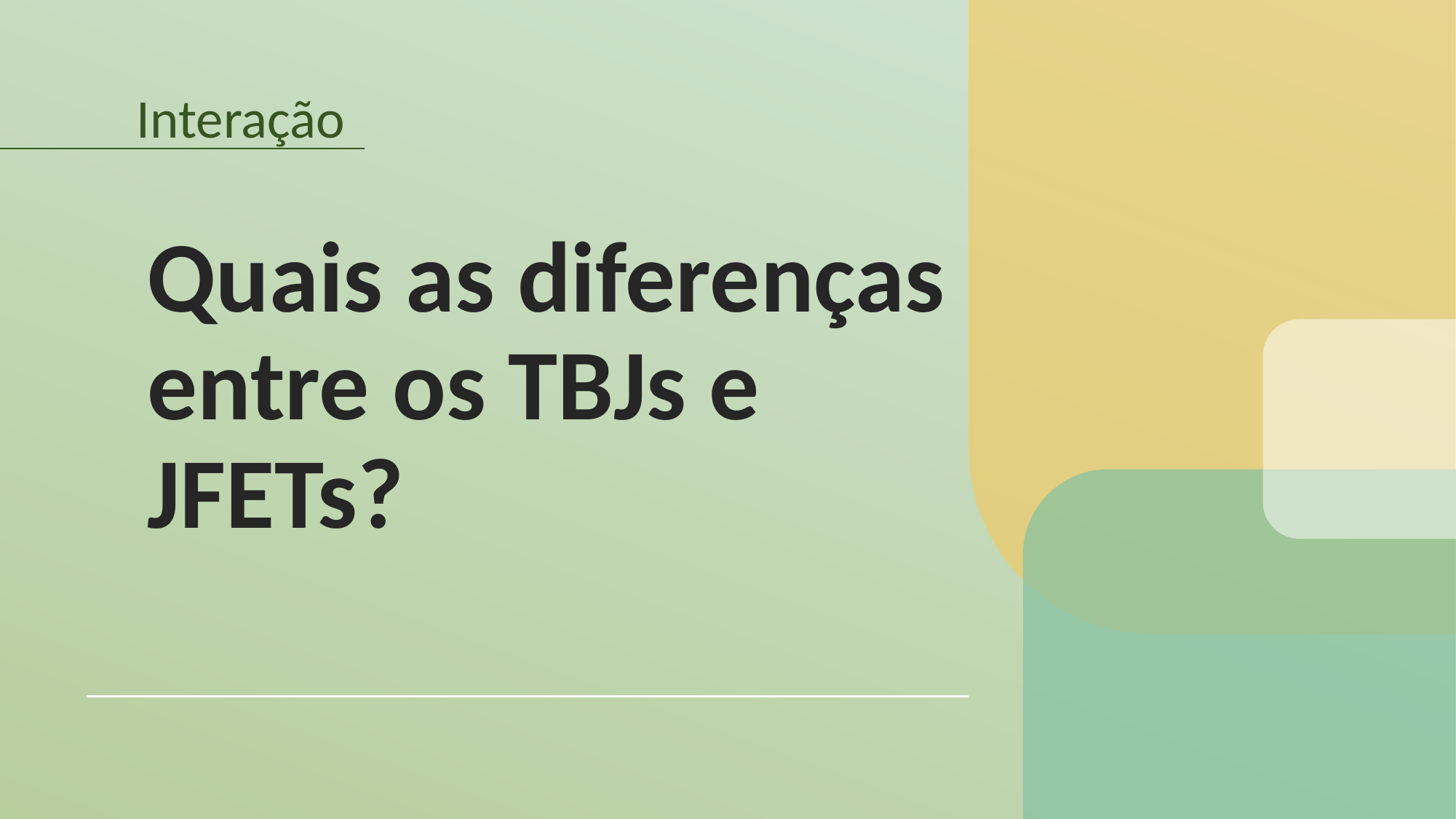

Quais as diferenças entre os TBJs e JFETs?